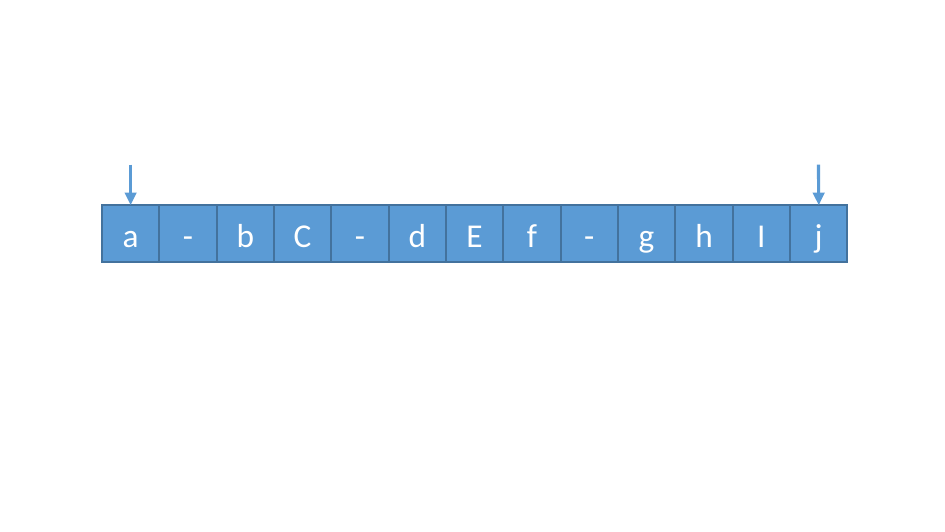

a
-
b
C
-
d
E
f
-
g
h
I
j